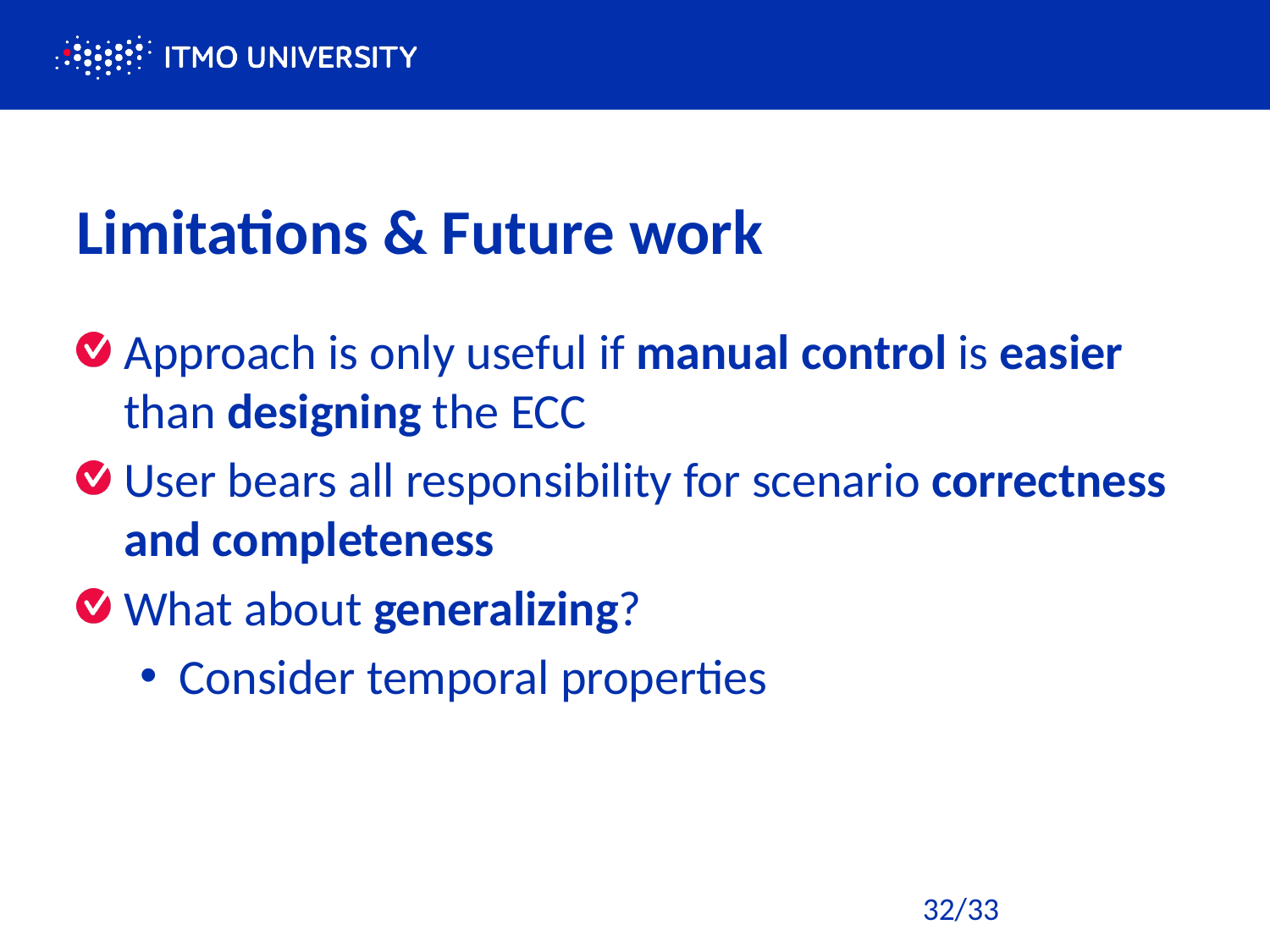

# Limitations & Future work
Approach is only useful if manual control is easier than designing the ECC
User bears all responsibility for scenario correctness and completeness
What about generalizing?
Consider temporal properties

32/33